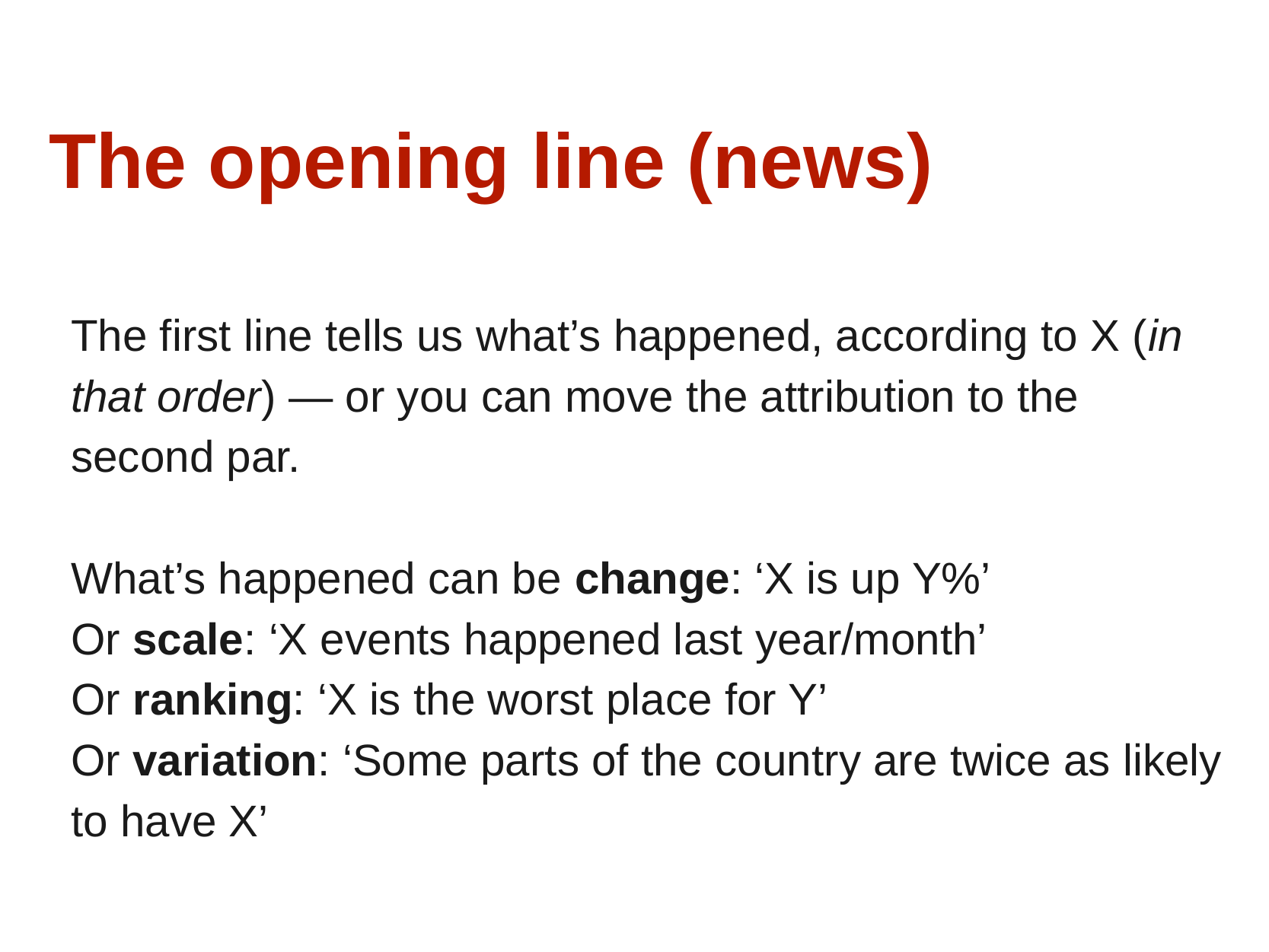

The opening line (news)
The first line tells us what’s happened, according to X (in that order) — or you can move the attribution to the second par.

What’s happened can be change: ‘X is up Y%’
Or scale: ‘X events happened last year/month’
Or ranking: ‘X is the worst place for Y’
Or variation: ‘Some parts of the country are twice as likely to have X’